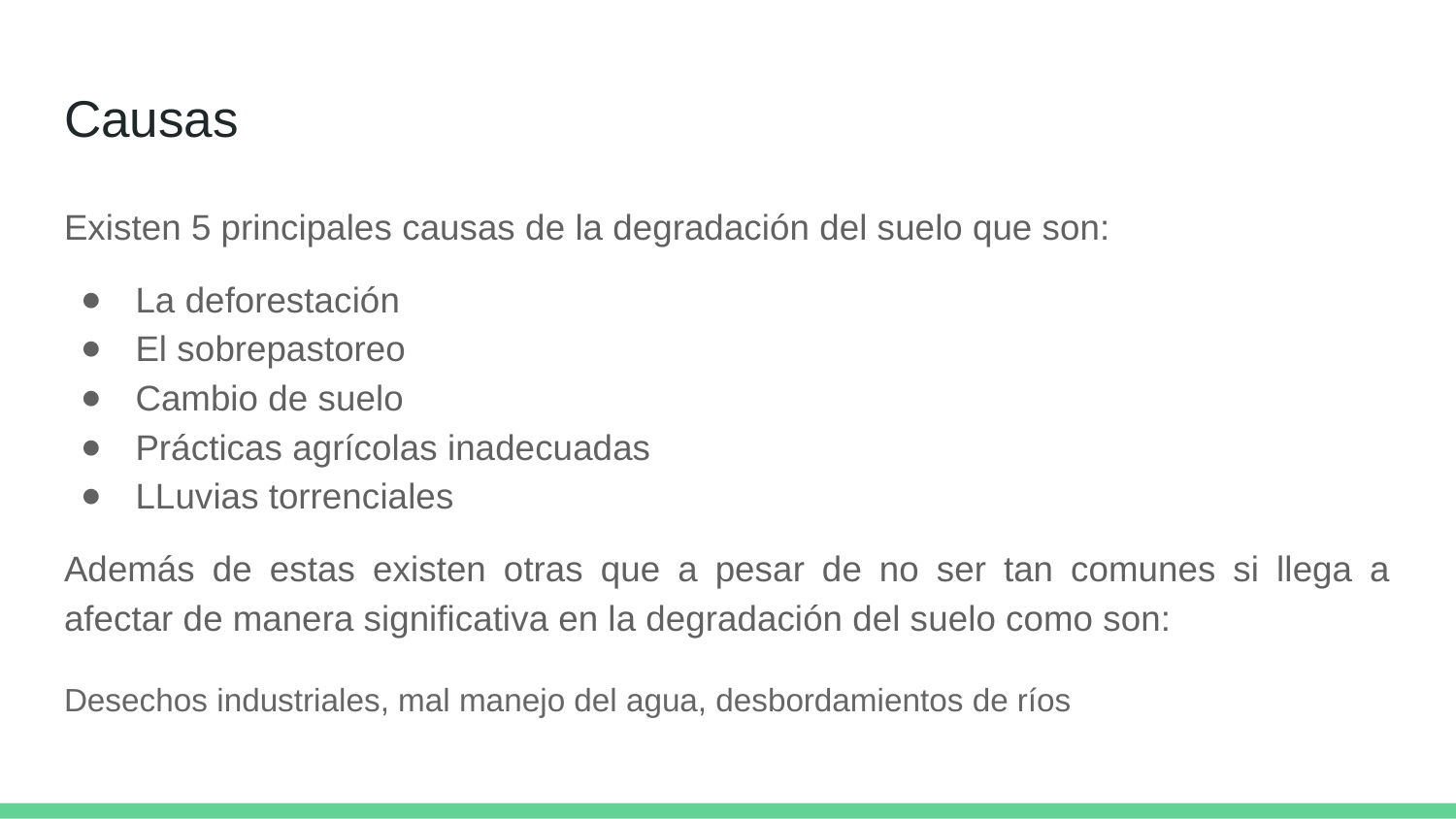

# Causas
Existen 5 principales causas de la degradación del suelo que son:
La deforestación
El sobrepastoreo
Cambio de suelo
Prácticas agrícolas inadecuadas
LLuvias torrenciales
Además de estas existen otras que a pesar de no ser tan comunes si llega a afectar de manera significativa en la degradación del suelo como son:

Desechos industriales, mal manejo del agua, desbordamientos de ríos